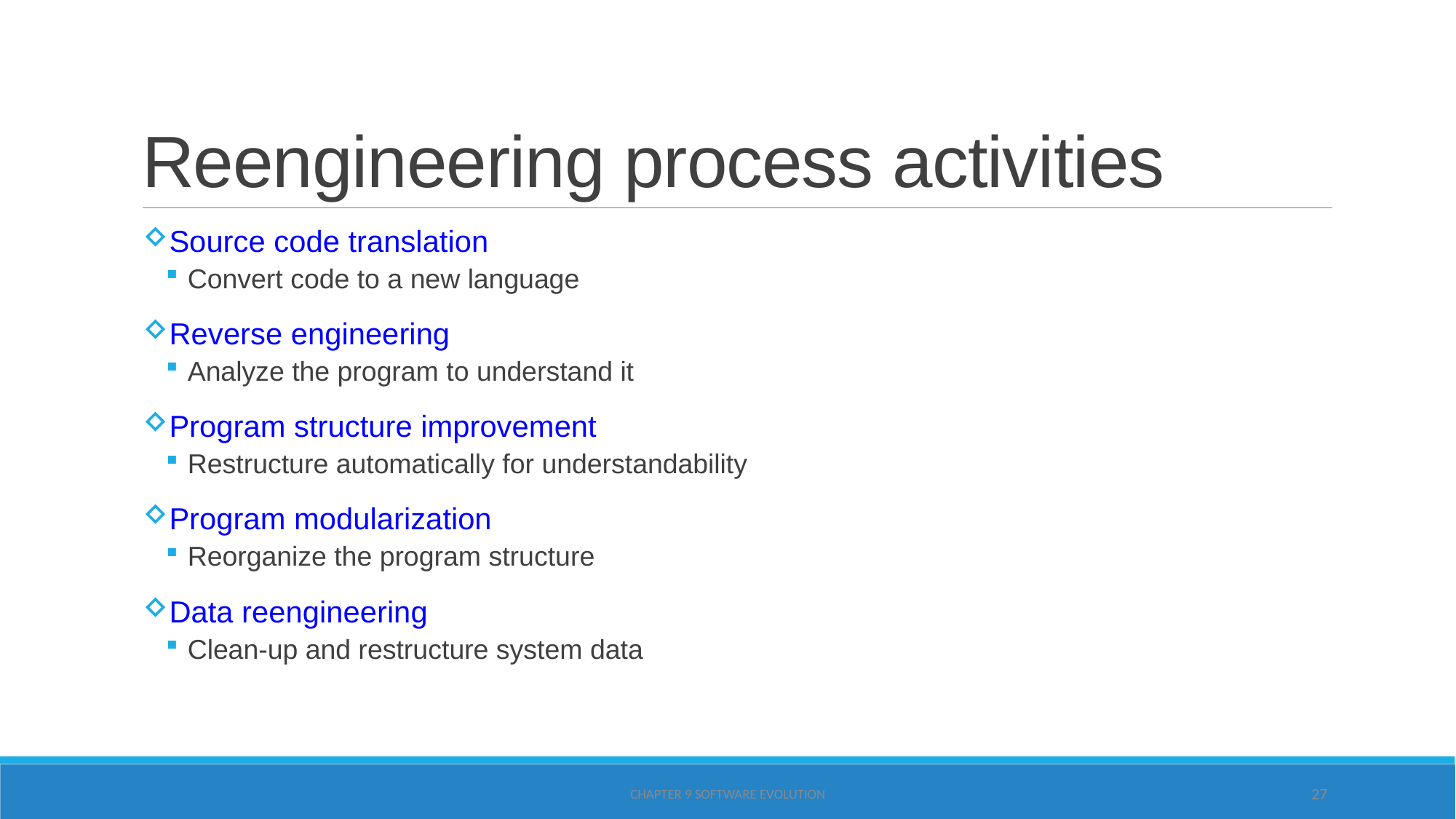

# Reengineering process activities
Source code translation
Convert code to a new language
Reverse engineering
Analyze the program to understand it
Program structure improvement
Restructure automatically for understandability
Program modularization
Reorganize the program structure
Data reengineering
Clean-up and restructure system data
Chapter 9 Software evolution
27